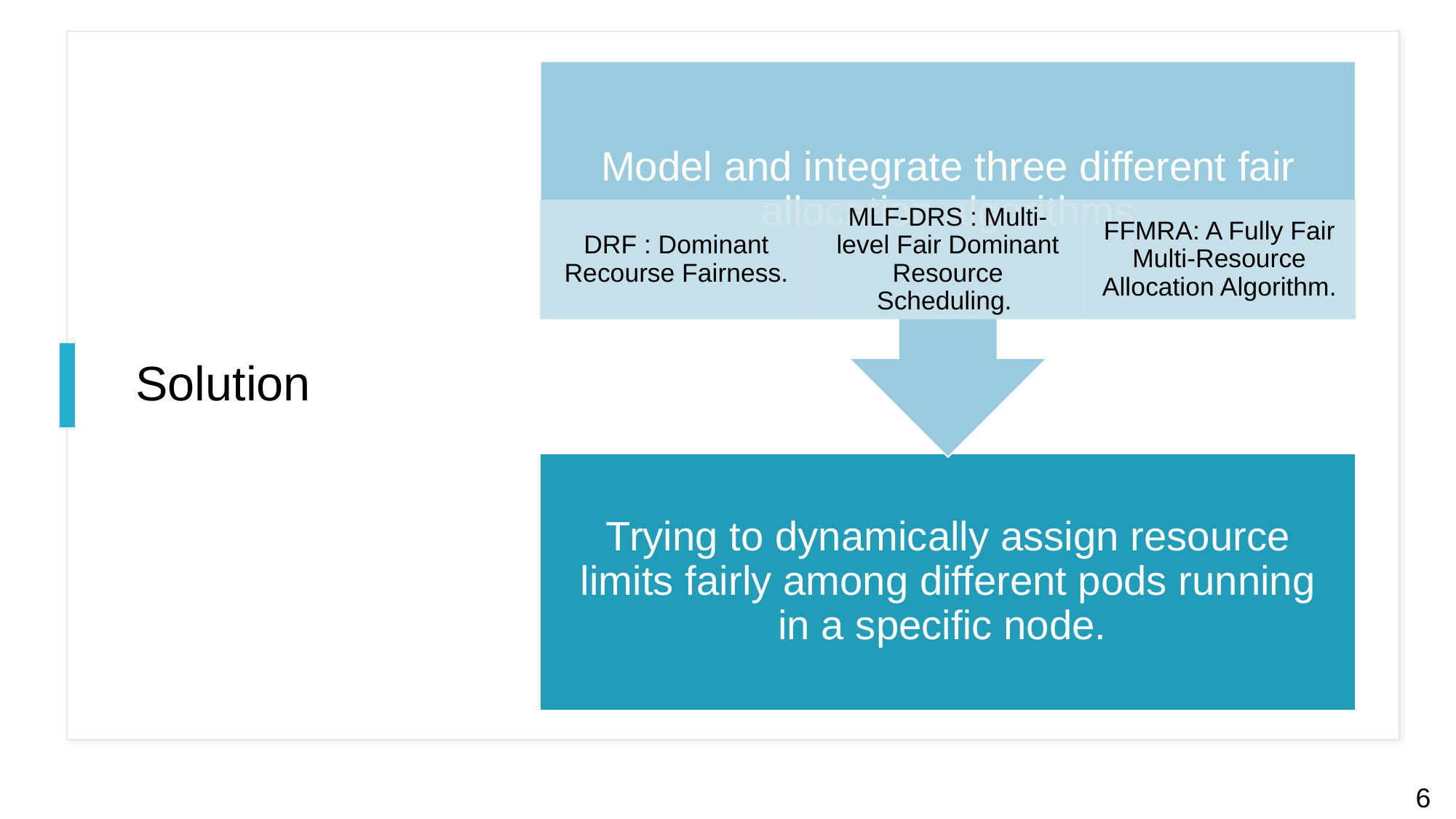

# Solution
Trying to dynamically assign resource limits fairly among different pods running in a speciﬁc node.
Model and integrate three different fair allocation algorithms
DRF : Dominant Recourse Fairness.
MLF-DRS : Multi-level Fair Dominant Resource Scheduling.
FFMRA: A Fully Fair Multi-Resource Allocation Algorithm.

6